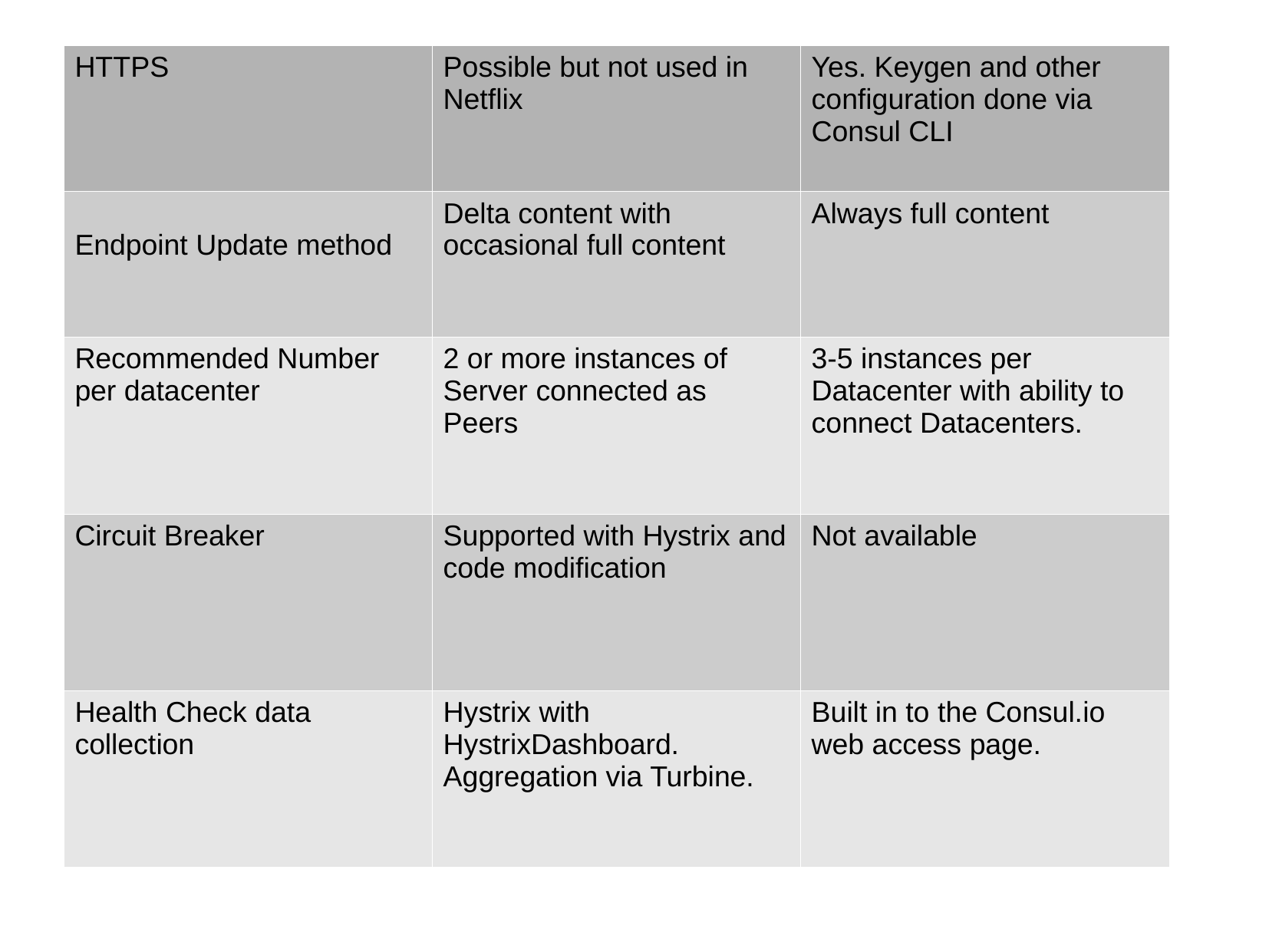

| HTTPS | Possible but not used in Netflix | Yes. Keygen and other configuration done via Consul CLI |
| --- | --- | --- |
| Endpoint Update method | Delta content with occasional full content | Always full content |
| Recommended Number per datacenter | 2 or more instances of Server connected as Peers | 3-5 instances per Datacenter with ability to connect Datacenters. |
| Circuit Breaker | Supported with Hystrix and code modification | Not available |
| Health Check data collection | Hystrix with HystrixDashboard. Aggregation via Turbine. | Built in to the Consul.io web access page. |